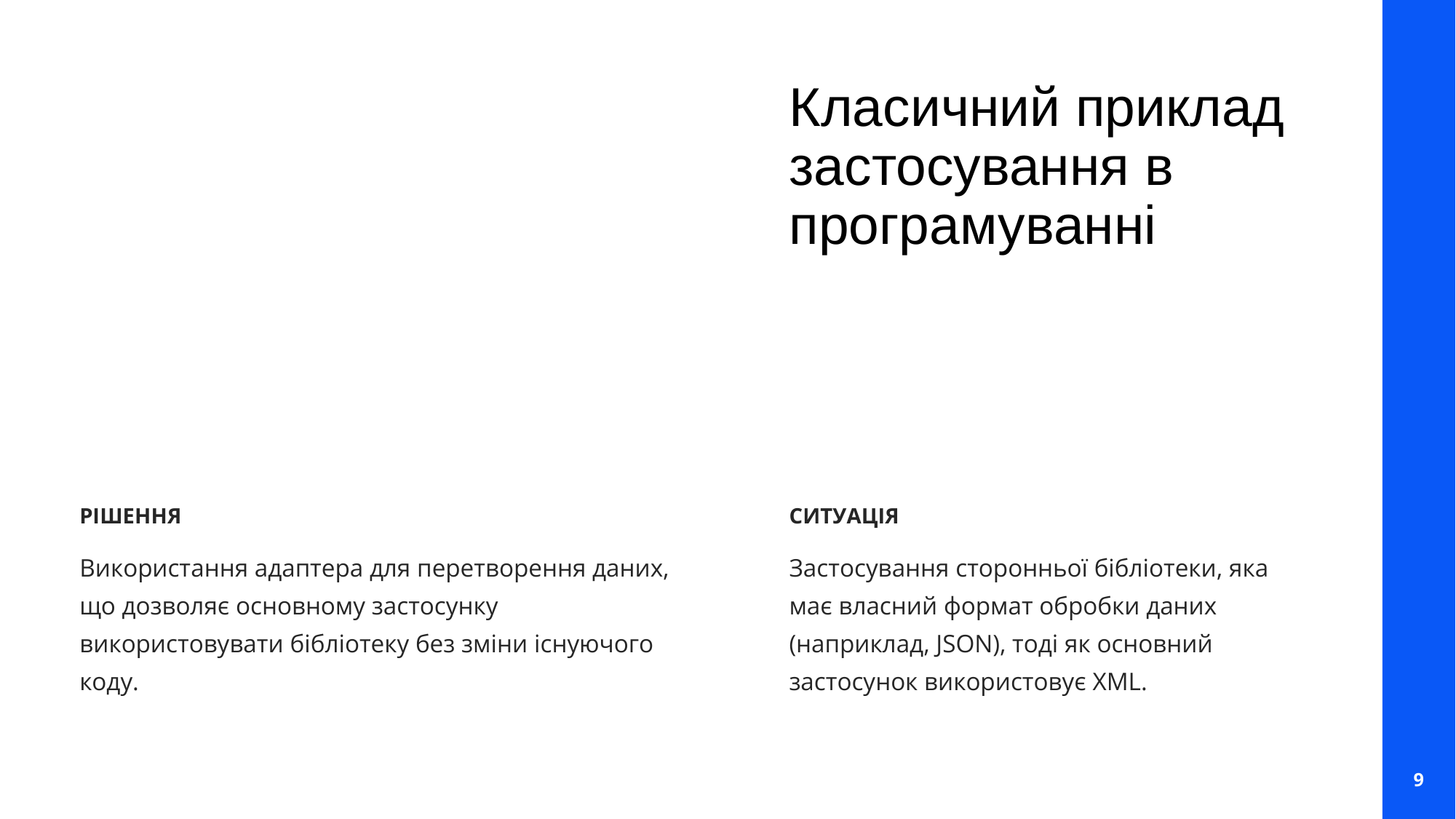

# Класичний приклад застосування в програмуванні
РІШЕННЯ
СИТУАЦІЯ
Використання адаптера для перетворення даних, що дозволяє основному застосунку використовувати бібліотеку без зміни існуючого коду.
Застосування сторонньої бібліотеки, яка має власний формат обробки даних (наприклад, JSON), тоді як основний застосунок використовує XML.
9